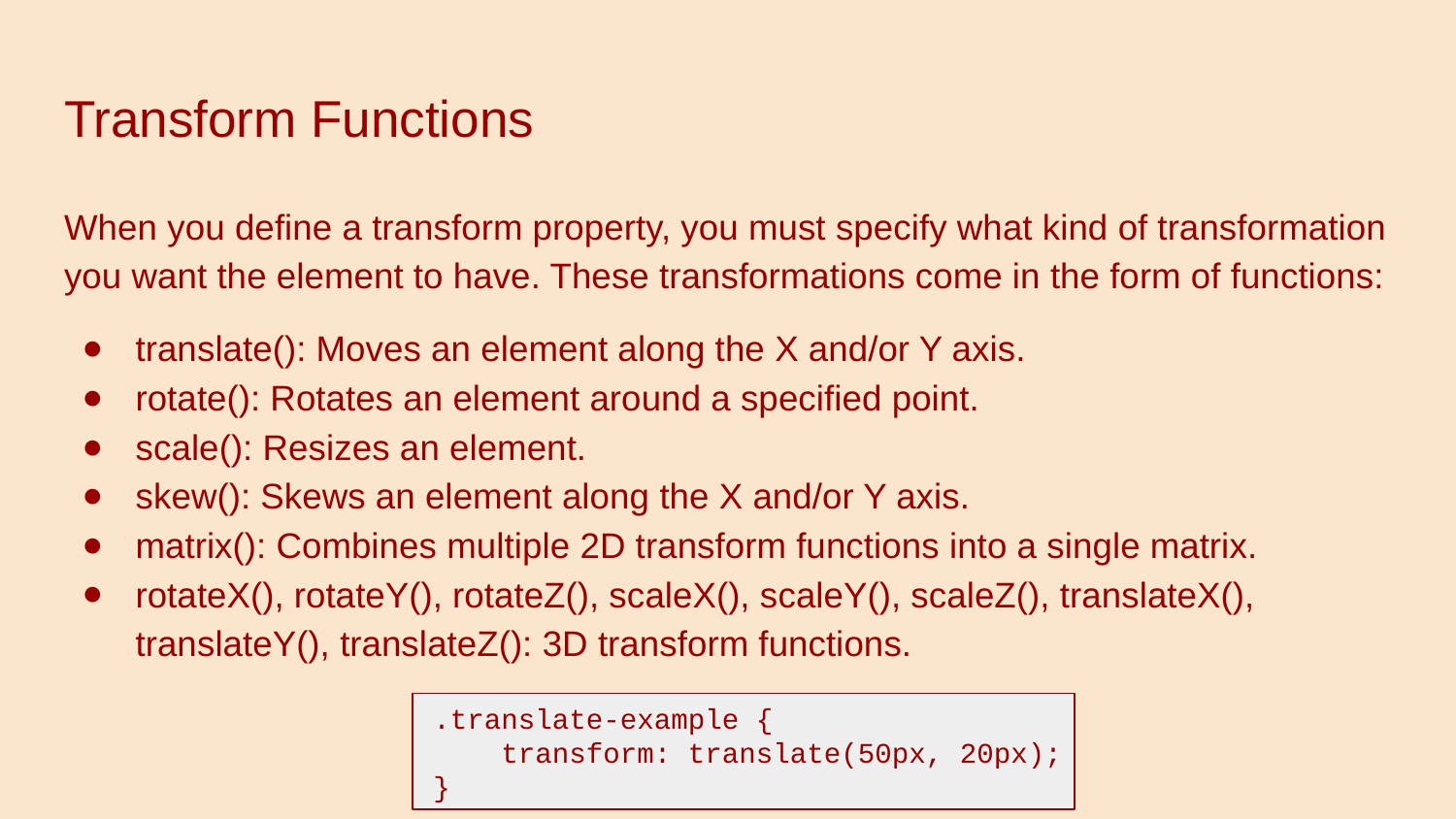

# Transform Functions
When you define a transform property, you must specify what kind of transformation you want the element to have. These transformations come in the form of functions:
translate(): Moves an element along the X and/or Y axis.
rotate(): Rotates an element around a specified point.
scale(): Resizes an element.
skew(): Skews an element along the X and/or Y axis.
matrix(): Combines multiple 2D transform functions into a single matrix.
rotateX(), rotateY(), rotateZ(), scaleX(), scaleY(), scaleZ(), translateX(), translateY(), translateZ(): 3D transform functions.

.translate-example {
    transform: translate(50px, 20px);
}